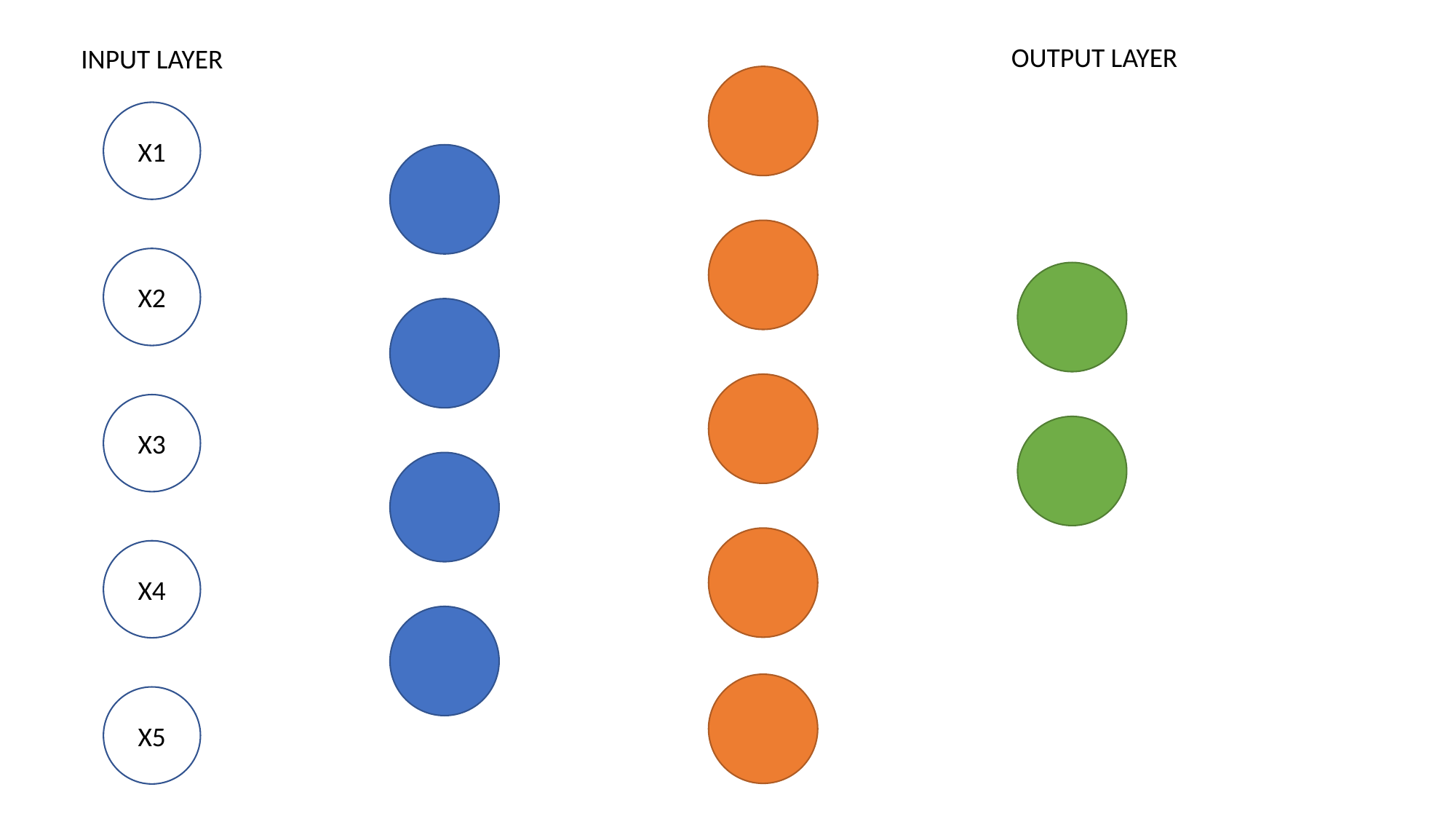

OUTPUT LAYER
INPUT LAYER

X1
X2
X3
X4
X5